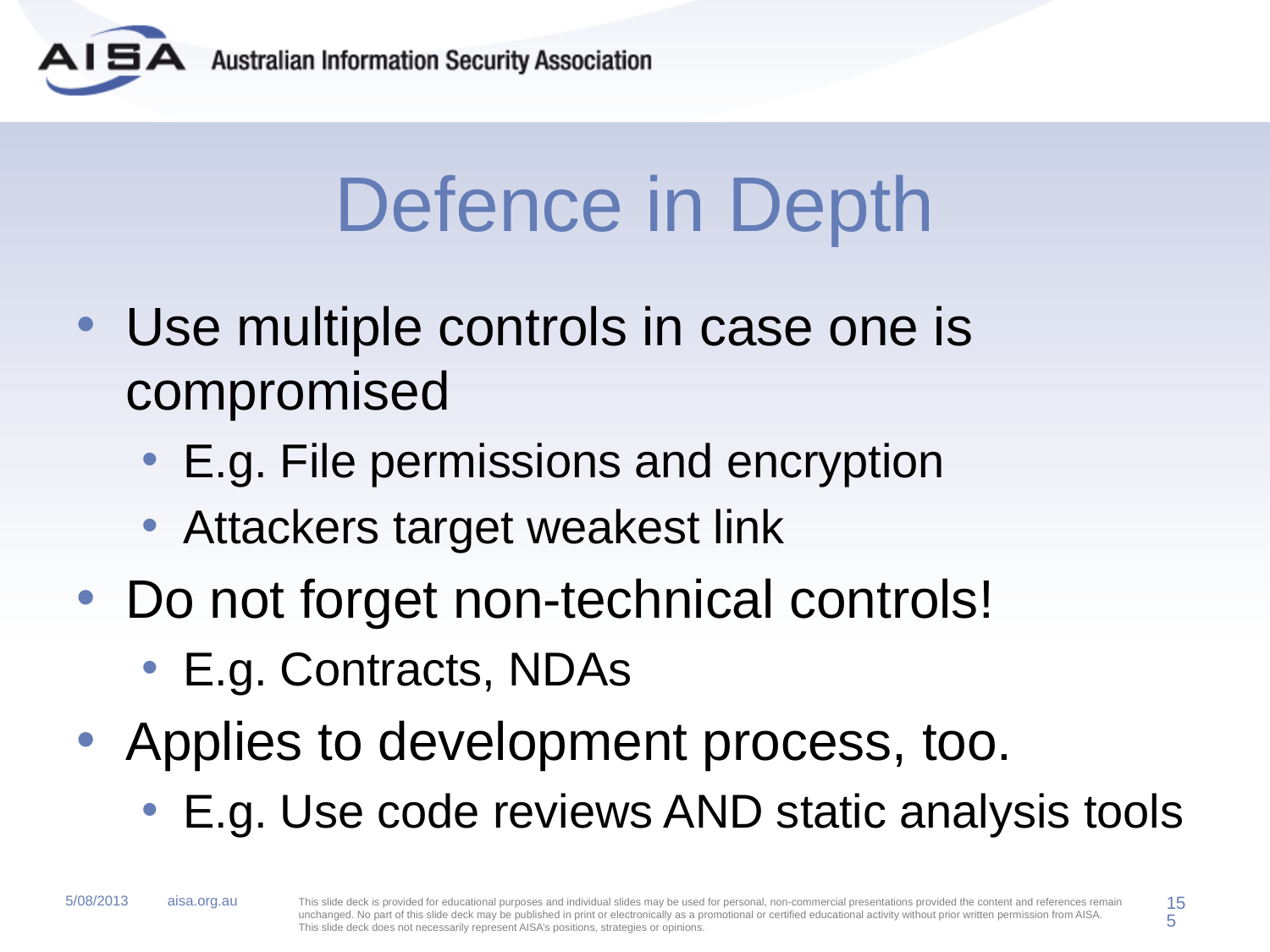

# Defence in Depth
Use multiple controls in case one is compromised
E.g. File permissions and encryption
Attackers target weakest link
Do not forget non-technical controls!
E.g. Contracts, NDAs
Applies to development process, too.
E.g. Use code reviews AND static analysis tools